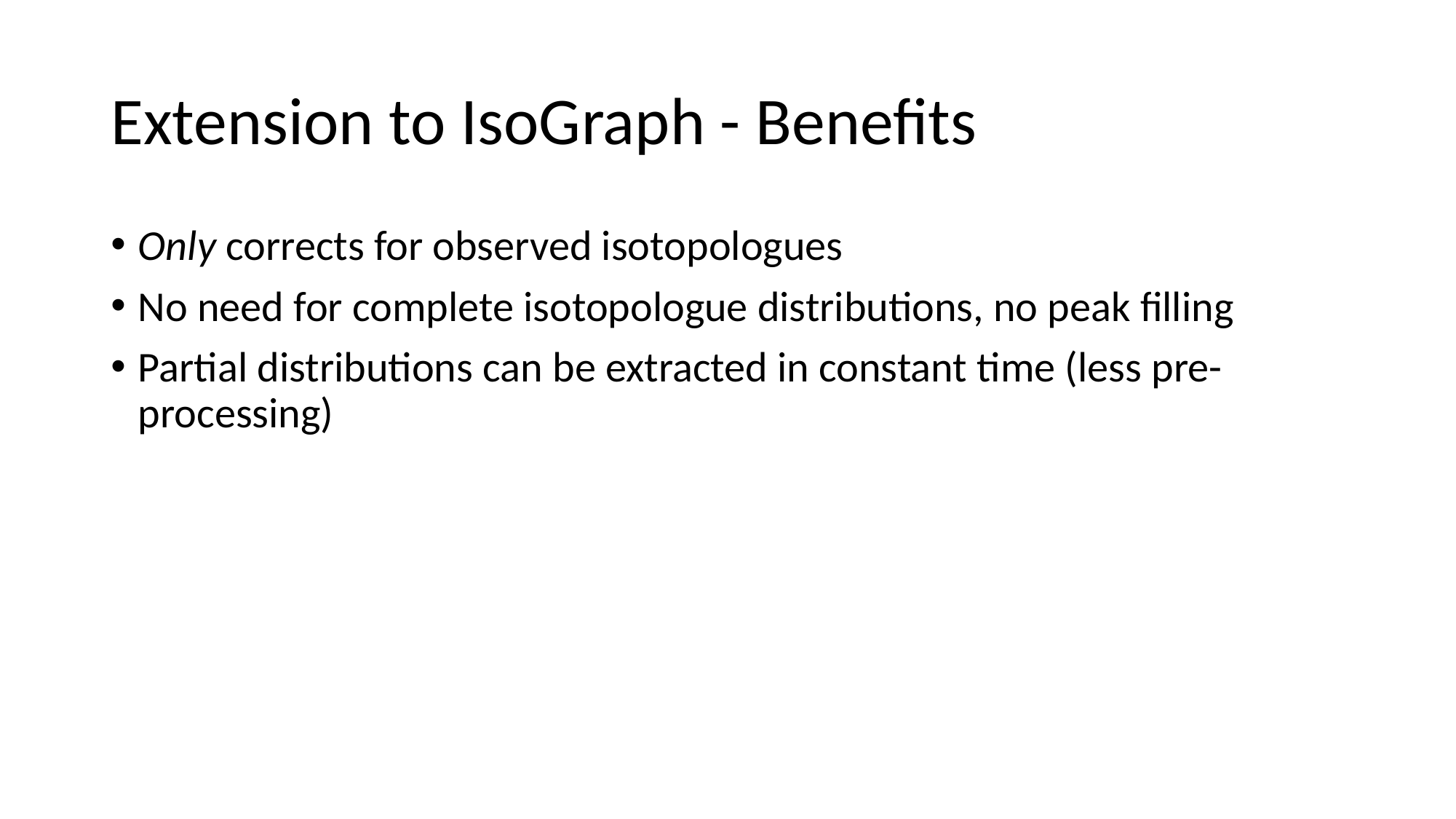

# Extension to IsoGraph - Benefits
Only corrects for observed isotopologues
No need for complete isotopologue distributions, no peak filling
Partial distributions can be extracted in constant time (less pre-processing)